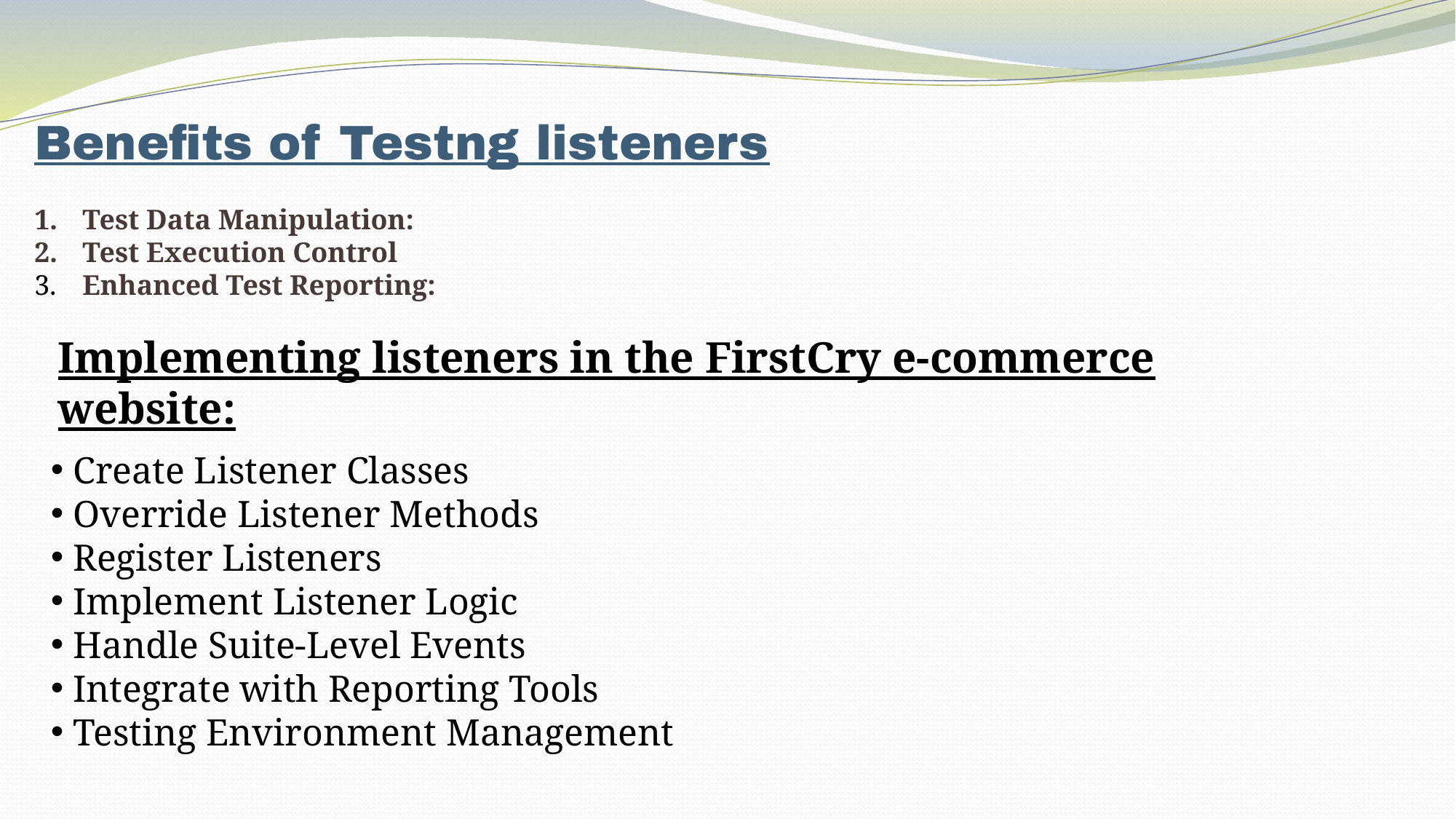

Benefits of Testng listeners

 Test Data Manipulation:
 Test Execution Control
 Enhanced Test Reporting:
Implementing listeners in the FirstCry e-commerce website:
 Create Listener Classes
 Override Listener Methods
 Register Listeners
 Implement Listener Logic
 Handle Suite-Level Events
 Integrate with Reporting Tools
 Testing Environment Management